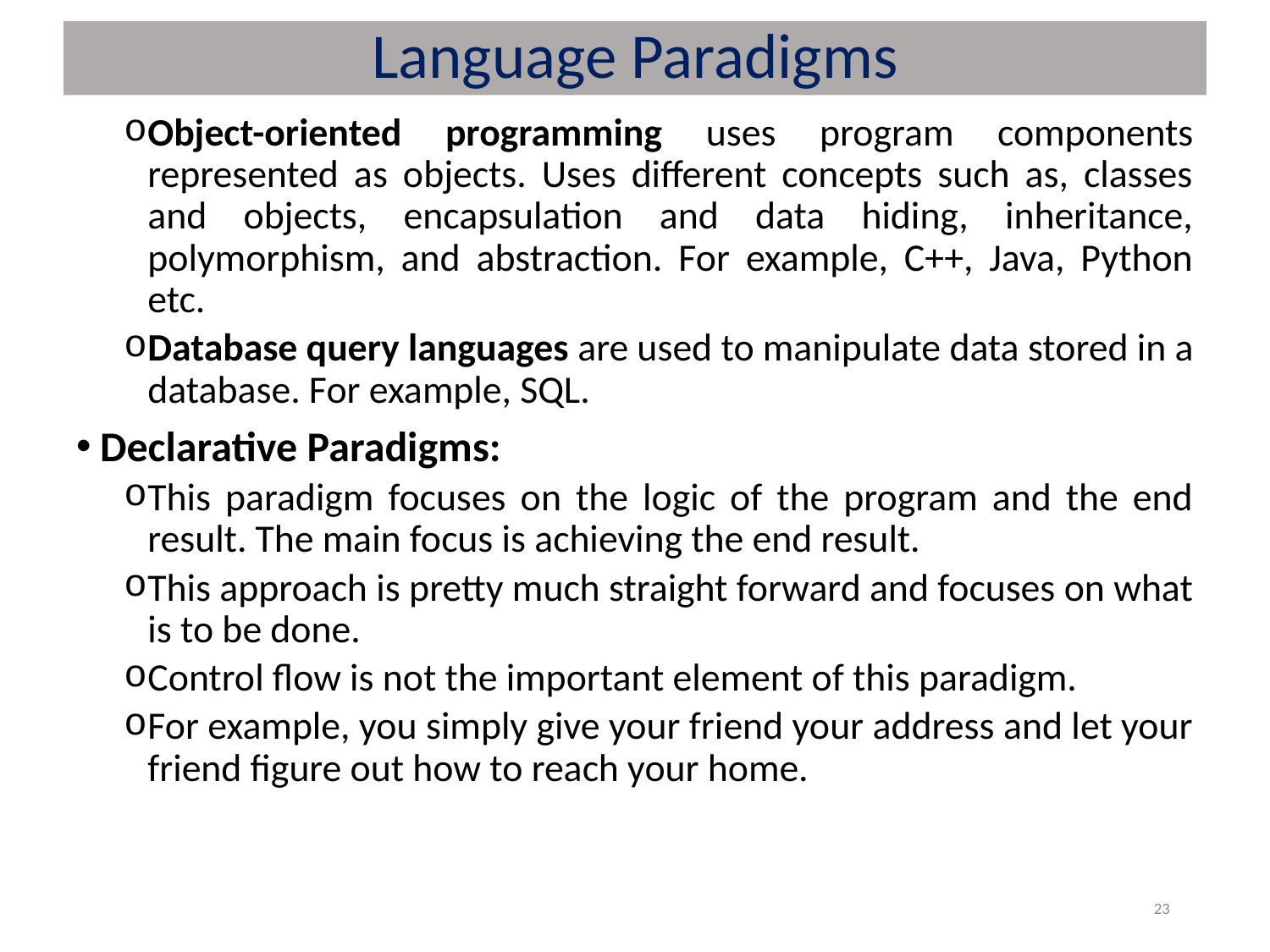

# Language Paradigms
Object-oriented programming uses program components represented as objects. Uses different concepts such as, classes and objects, encapsulation and data hiding, inheritance, polymorphism, and abstraction. For example, C++, Java, Python etc.
Database query languages are used to manipulate data stored in a database. For example, SQL.
Declarative Paradigms:
This paradigm focuses on the logic of the program and the end result. The main focus is achieving the end result.
This approach is pretty much straight forward and focuses on what is to be done.
Control flow is not the important element of this paradigm.
For example, you simply give your friend your address and let your friend figure out how to reach your home.
23